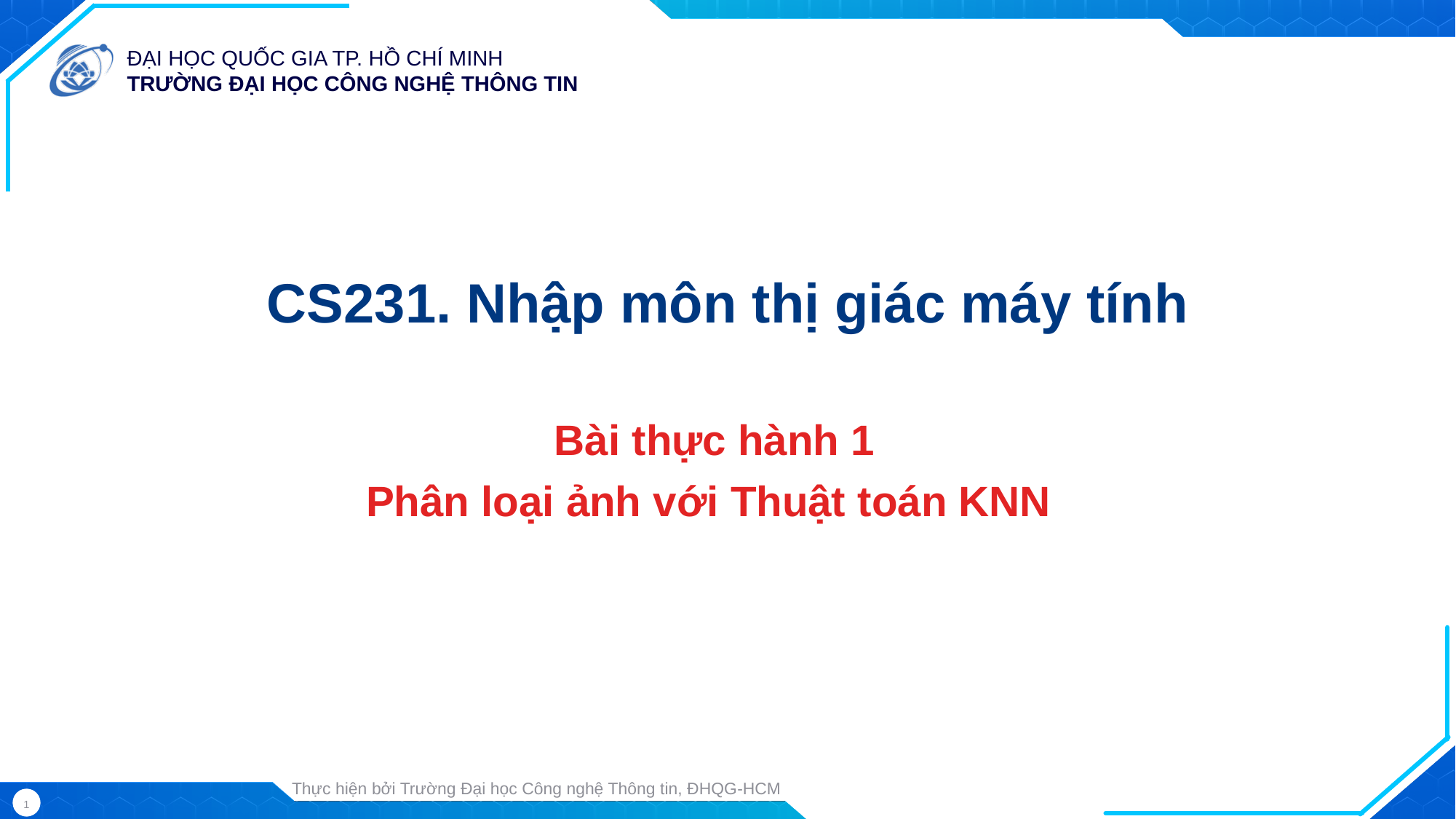

CS231. Nhập môn thị giác máy tính
 Bài thực hành 1
Phân loại ảnh với Thuật toán KNN

Thực hiện bởi Trường Đại học Công nghệ Thông tin, ĐHQG-HCM
1